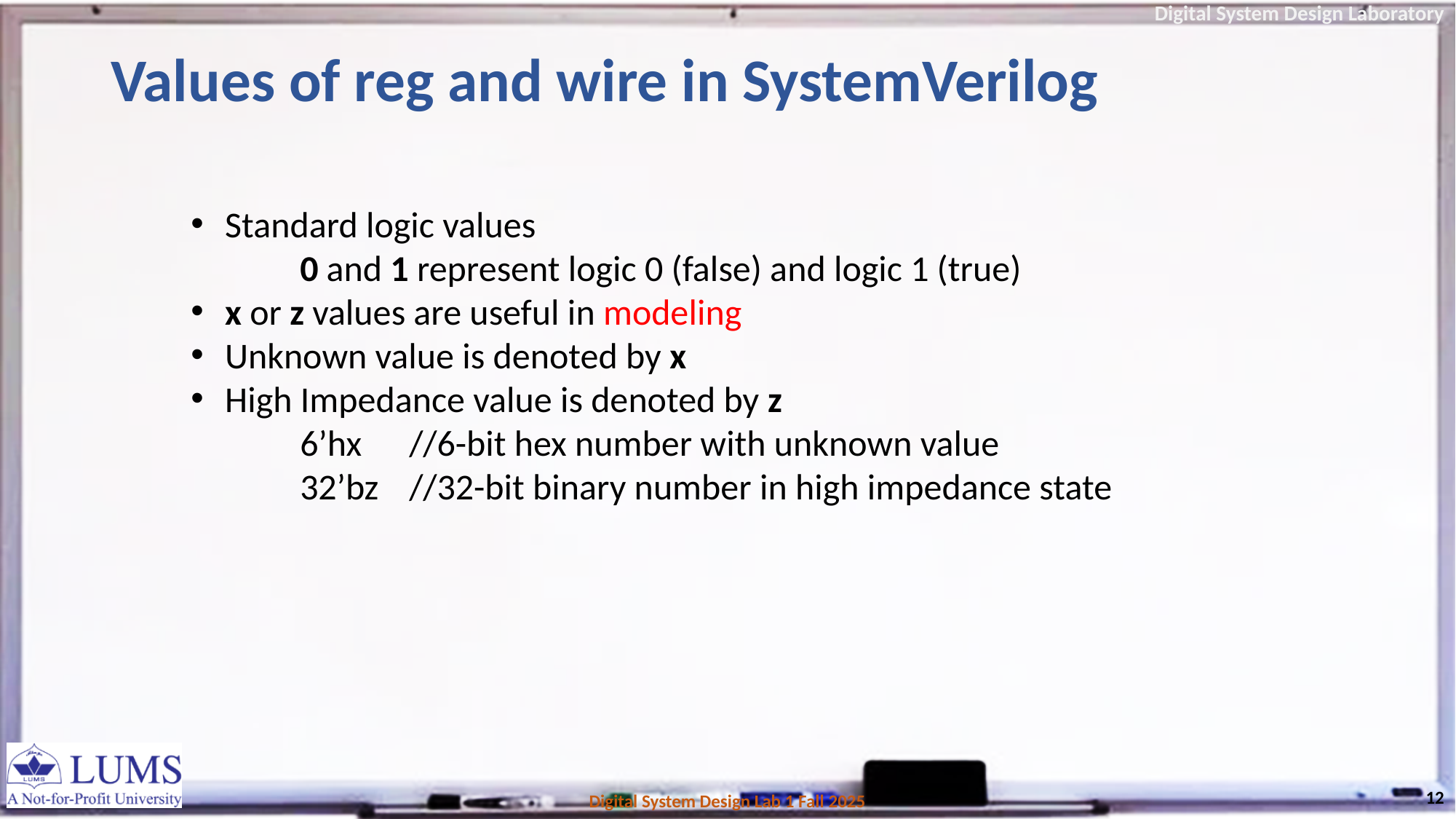

# Values of reg and wire in SystemVerilog
Standard logic values
	0 and 1 represent logic 0 (false) and logic 1 (true)
x or z values are useful in modeling
Unknown value is denoted by x
High Impedance value is denoted by z
	6’hx 	//6-bit hex number with unknown value
	32’bz	//32-bit binary number in high impedance state
12
Digital System Design Lab 1 Fall 2025